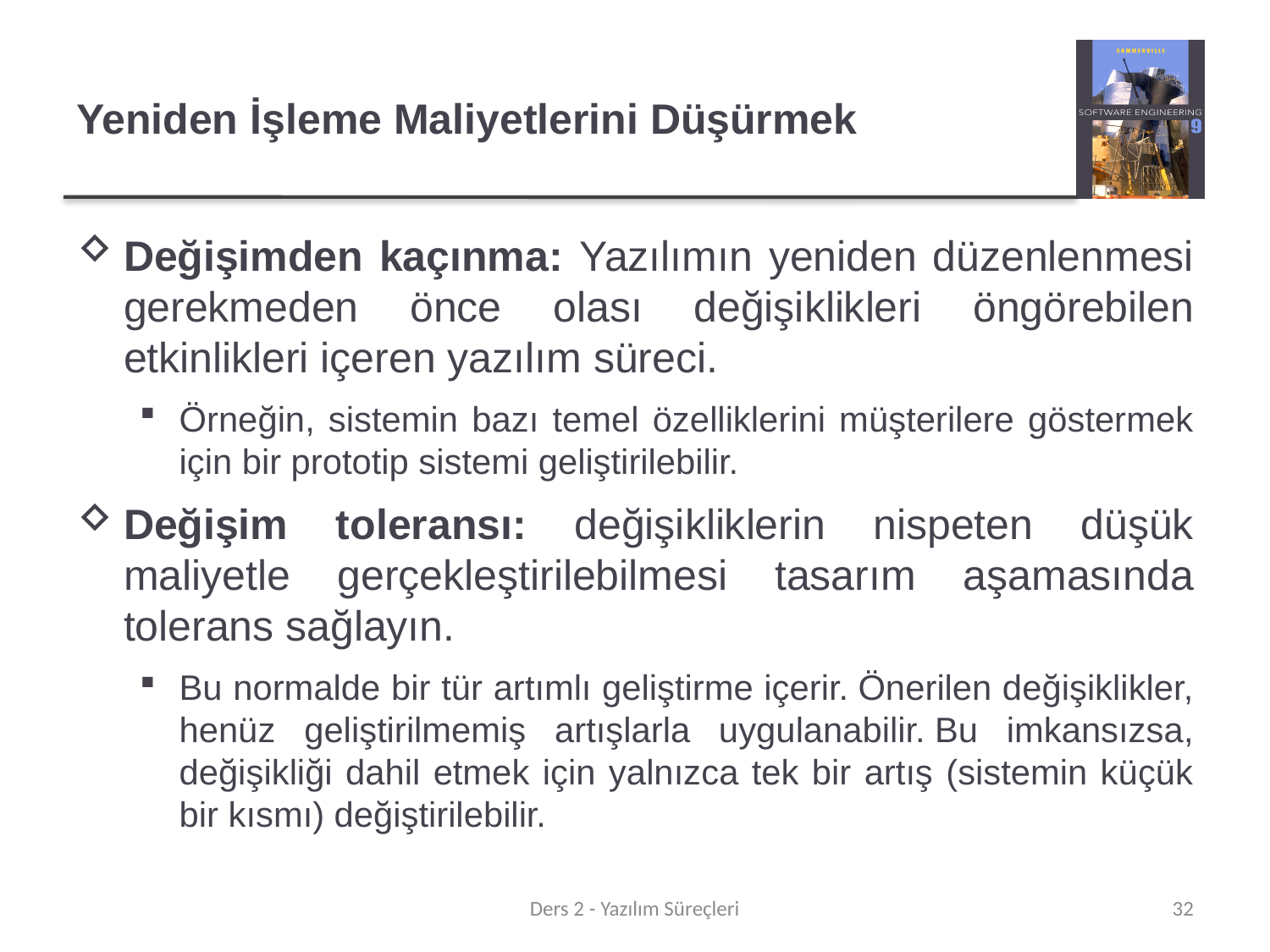

# Yeniden İşleme Maliyetlerini Düşürmek
Değişimden kaçınma: Yazılımın yeniden düzenlenmesi gerekmeden önce olası değişiklikleri öngörebilen etkinlikleri içeren yazılım süreci.
Örneğin, sistemin bazı temel özelliklerini müşterilere göstermek için bir prototip sistemi geliştirilebilir.
Değişim toleransı: değişikliklerin nispeten düşük maliyetle gerçekleştirilebilmesi tasarım aşamasında tolerans sağlayın.
Bu normalde bir tür artımlı geliştirme içerir. Önerilen değişiklikler, henüz geliştirilmemiş artışlarla uygulanabilir. Bu imkansızsa, değişikliği dahil etmek için yalnızca tek bir artış (sistemin küçük bir kısmı) değiştirilebilir.
Ders 2 - Yazılım Süreçleri
32